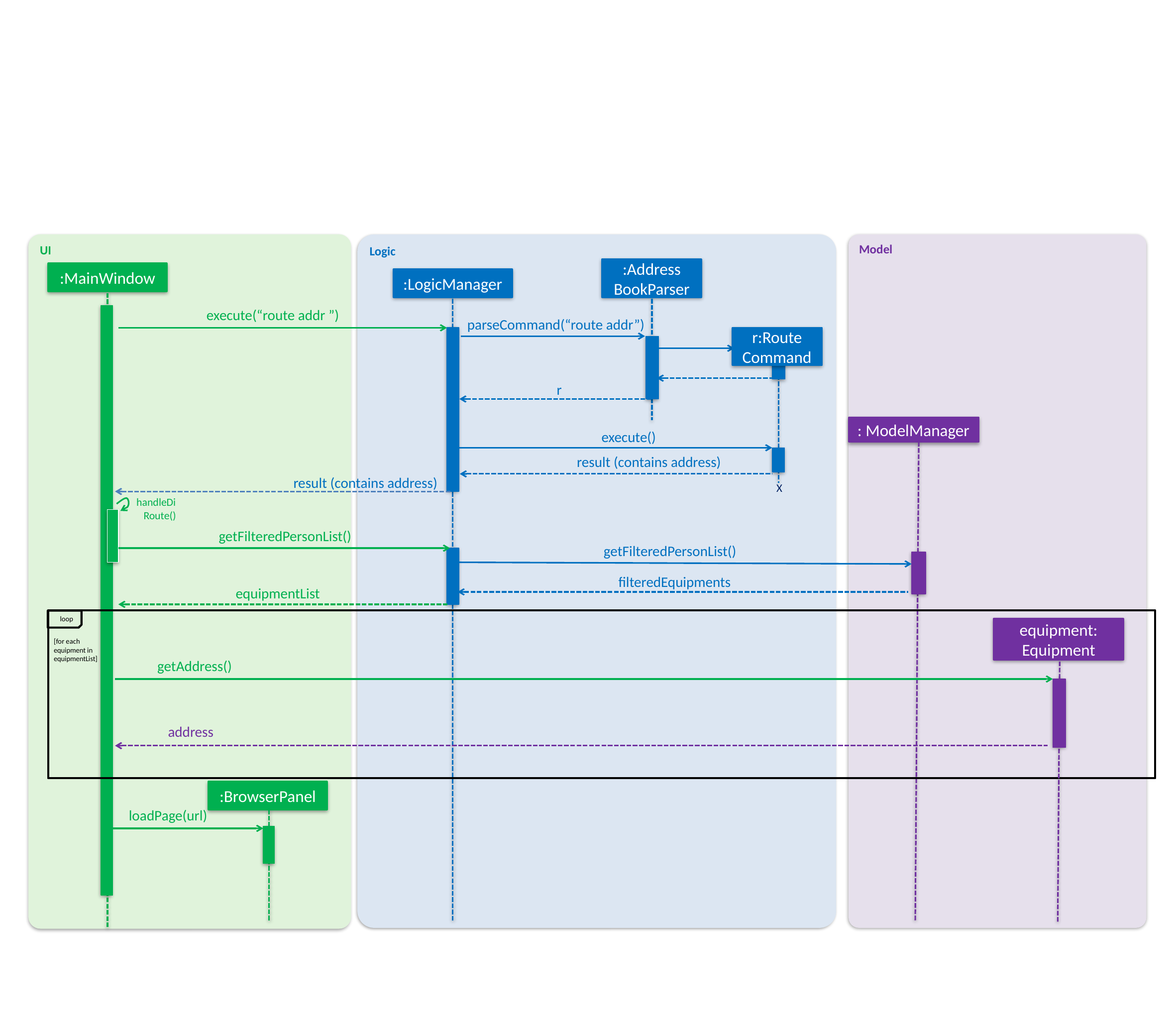

Logic
Model
UI
:Address
BookParser
:MainWindow
:LogicManager
execute(“route addr ”)

parseCommand(“route addr”)

r:Route
Command

r
: ModelManager
execute()

result (contains address)
X
handleDiRoute()

getFilteredPersonList()
getFilteredPersonList()

filteredEquipments
equipmentList

loop
equipment: Equipment
[for each equipment in equipmentList]
getAddress()

address
:BrowserPanel
loadPage(url)

result (contains address)